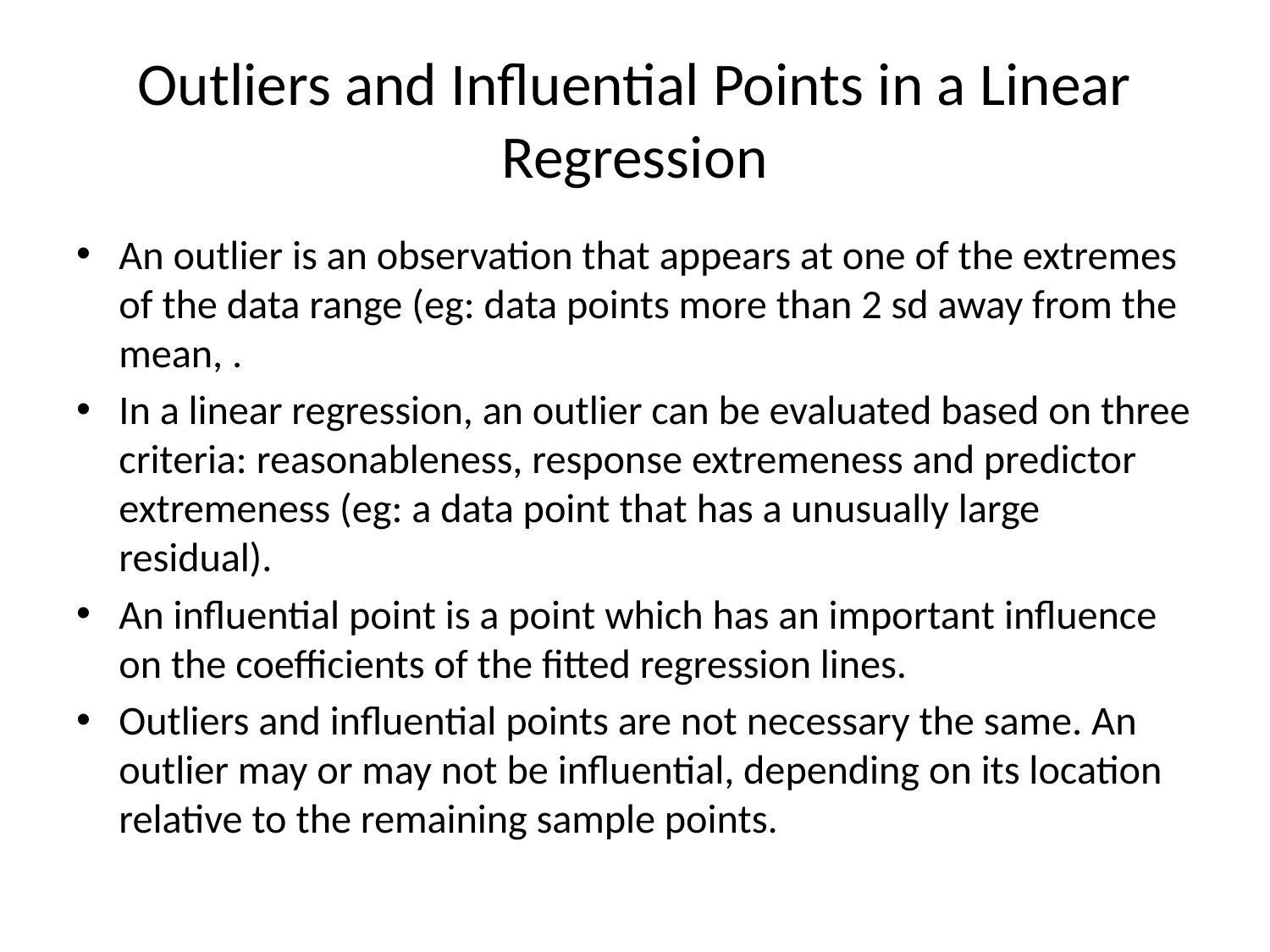

# Outliers and Influential Points in a Linear Regression
An outlier is an observation that appears at one of the extremes of the data range (eg: data points more than 2 sd away from the mean, .
In a linear regression, an outlier can be evaluated based on three criteria: reasonableness, response extremeness and predictor extremeness (eg: a data point that has a unusually large residual).
An influential point is a point which has an important influence on the coefficients of the fitted regression lines.
Outliers and influential points are not necessary the same. An outlier may or may not be influential, depending on its location relative to the remaining sample points.